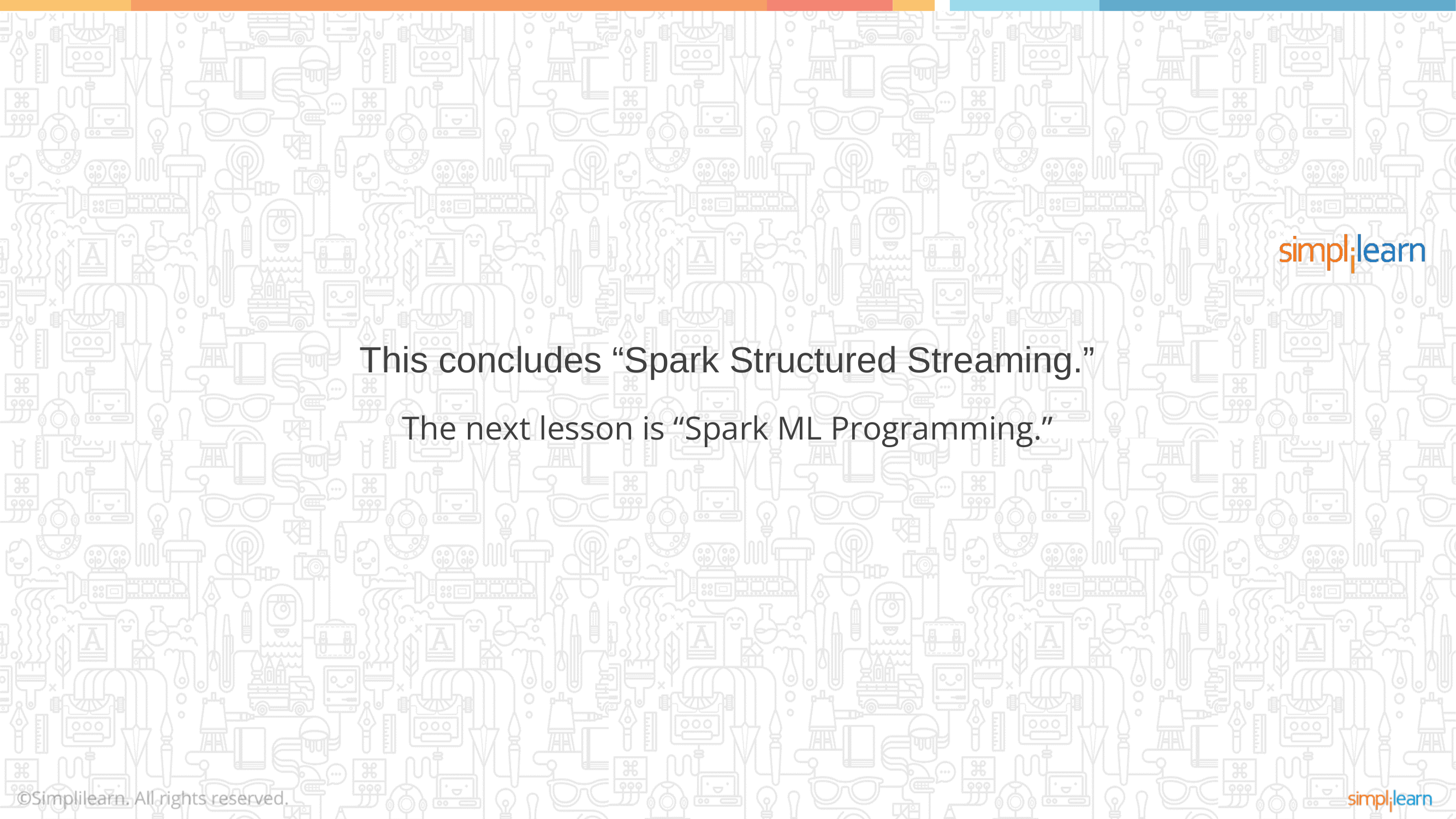

This concludes “Spark Structured Streaming.”
The next lesson is “Spark ML Programming.”